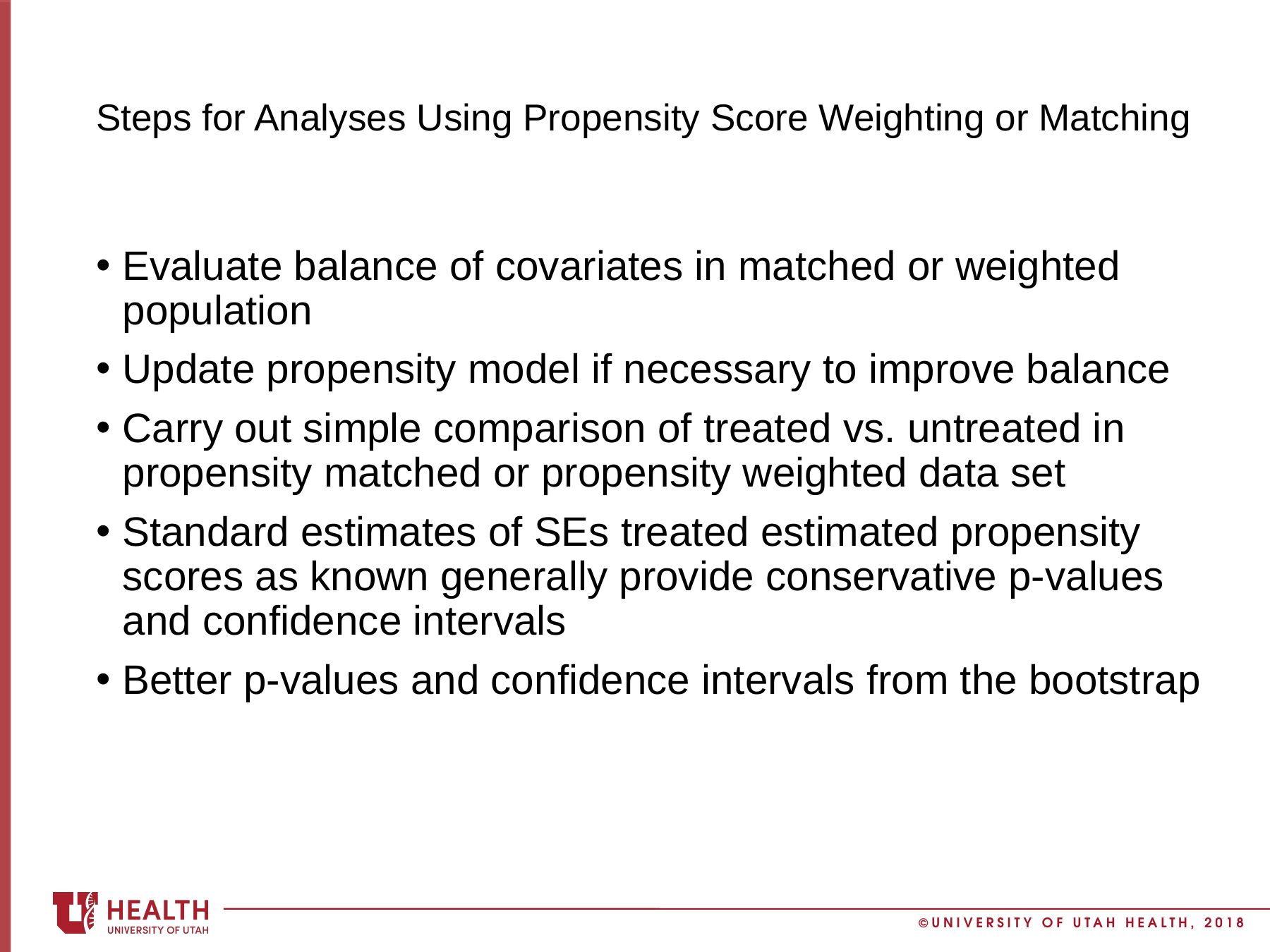

Evaluate balance of covariates in matched or weighted population
Update propensity model if necessary to improve balance
Carry out simple comparison of treated vs. untreated in propensity matched or propensity weighted data set
Standard estimates of SEs treated estimated propensity scores as known generally provide conservative p-values and confidence intervals
Better p-values and confidence intervals from the bootstrap

# Steps for Analyses Using Propensity Score Weighting or Matching